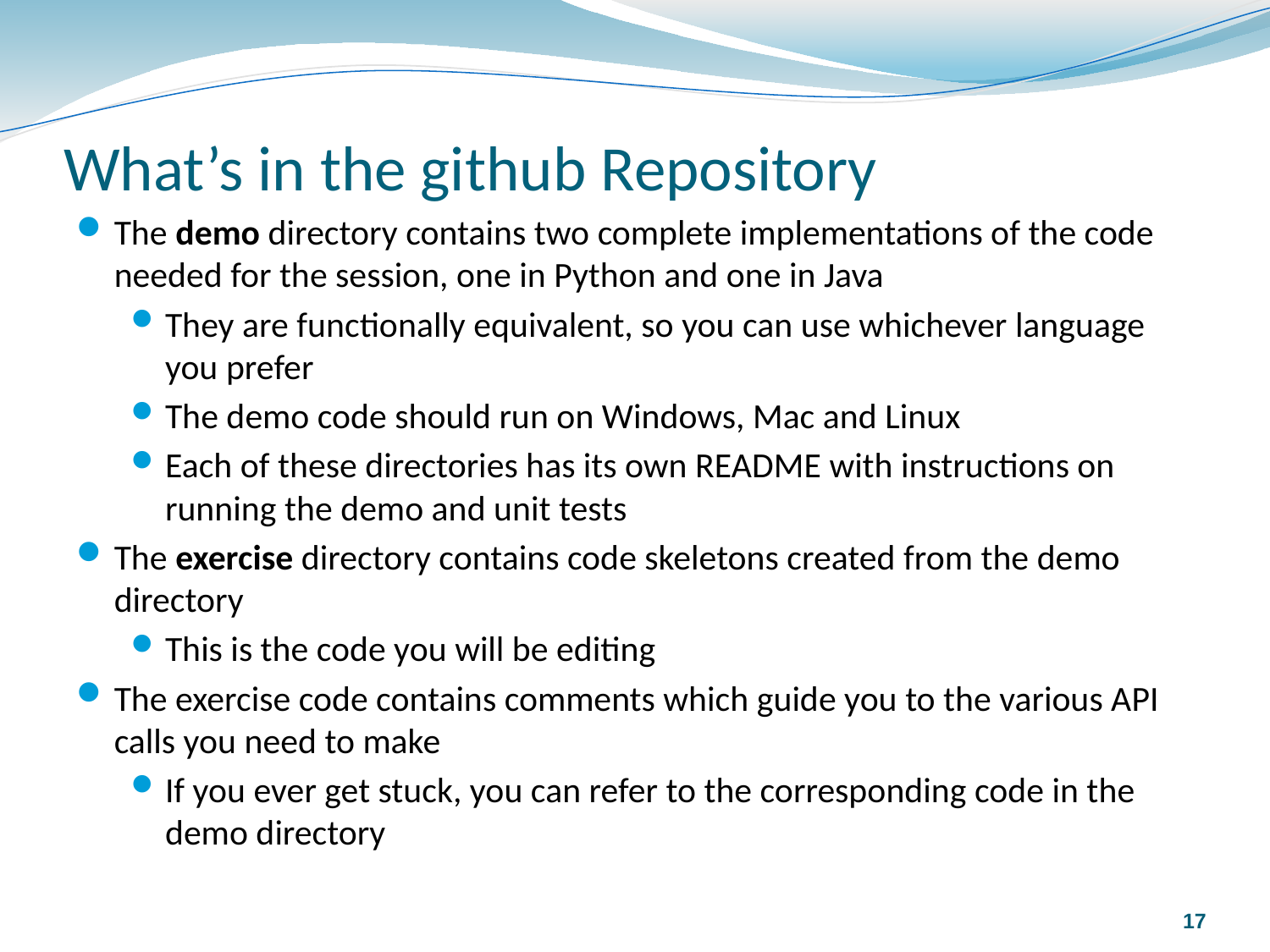

What’s in the github Repository
The demo directory contains two complete implementations of the code needed for the session, one in Python and one in Java
They are functionally equivalent, so you can use whichever language you prefer
The demo code should run on Windows, Mac and Linux
Each of these directories has its own README with instructions on running the demo and unit tests
The exercise directory contains code skeletons created from the demo directory
This is the code you will be editing
The exercise code contains comments which guide you to the various API calls you need to make
If you ever get stuck, you can refer to the corresponding code in the demo directory
17